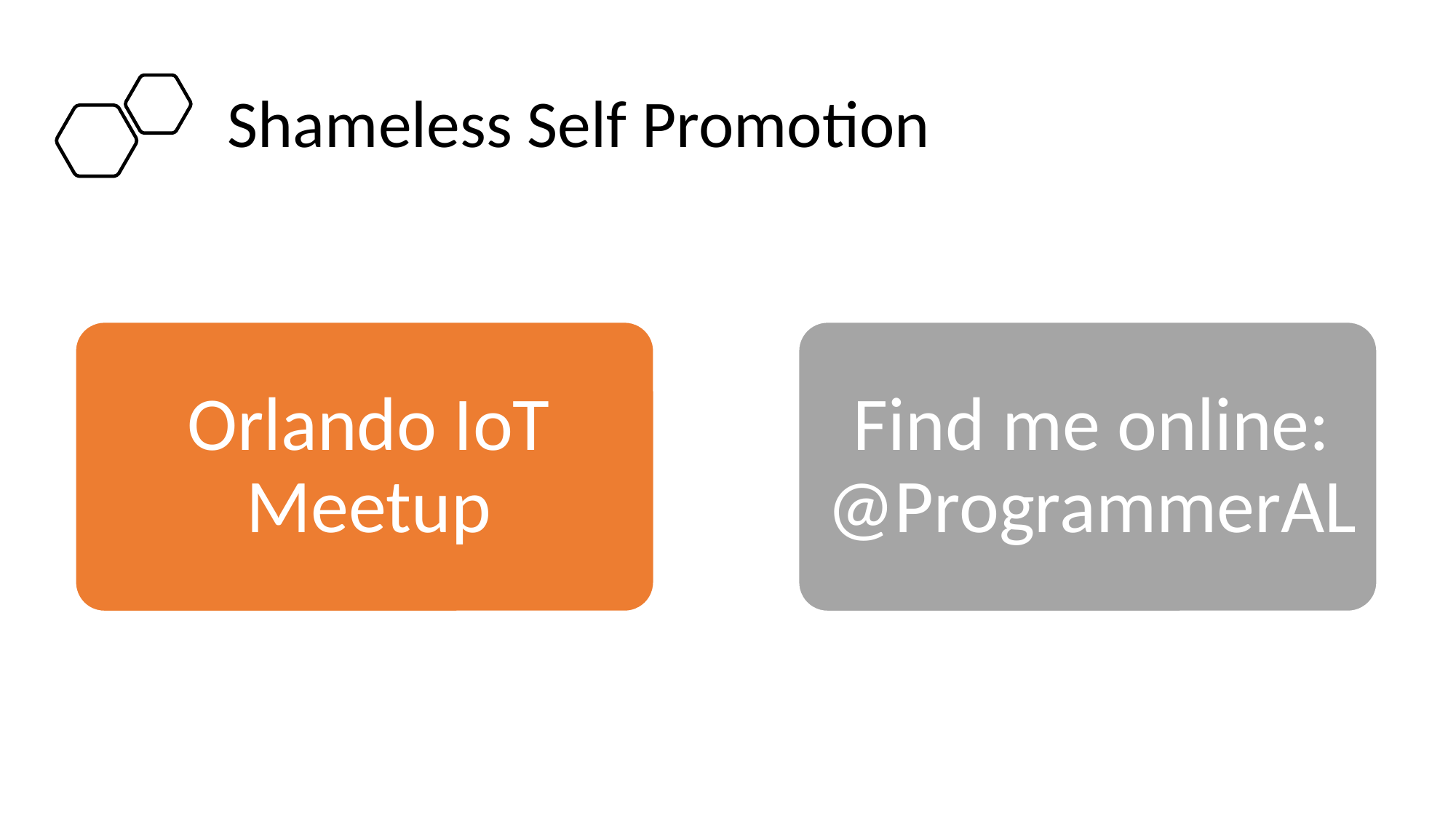

# Shameless Self Promotion

Orlando IoT Meetup
Find me online: @ProgrammerAL